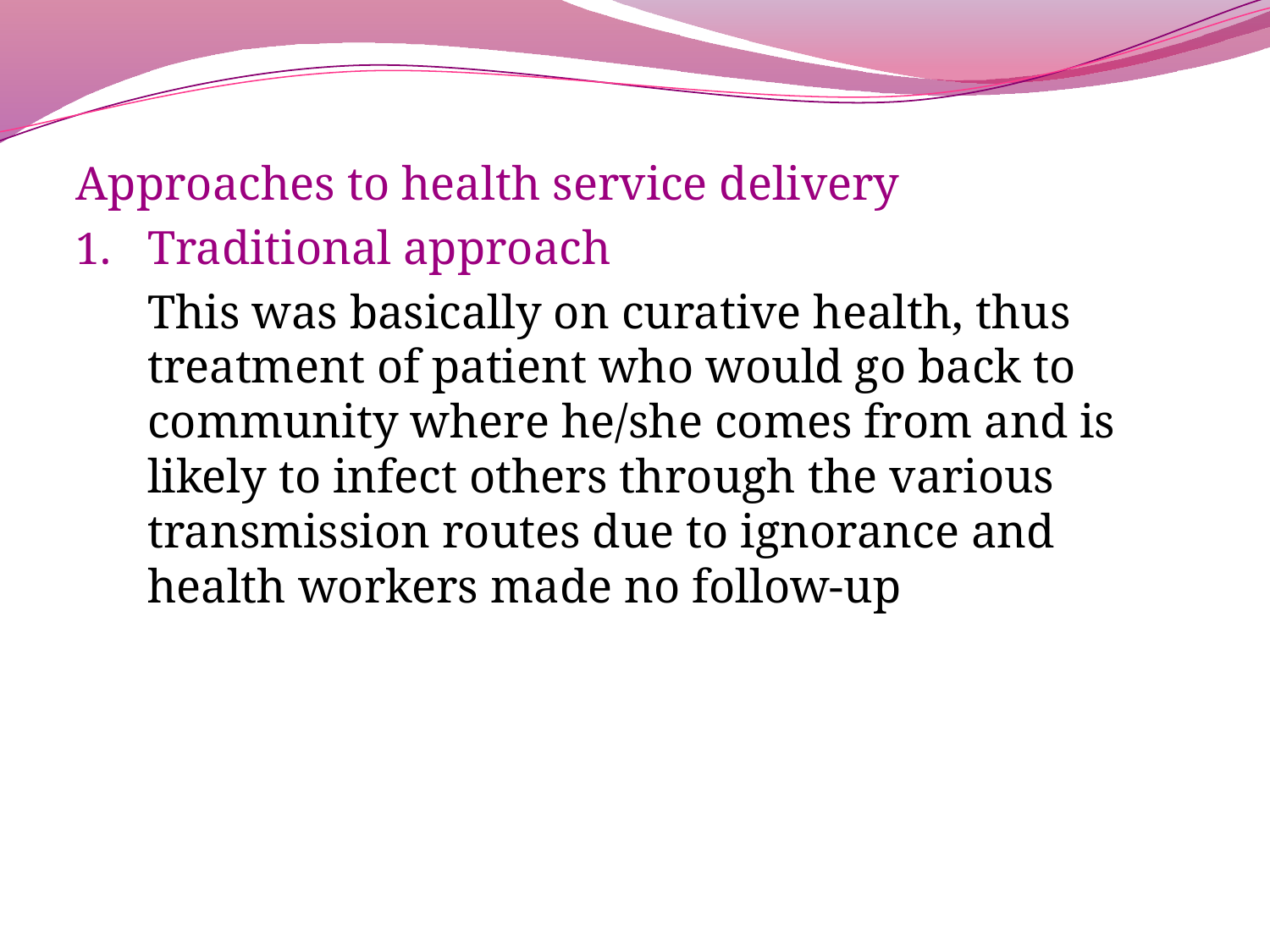

Approaches to health service delivery
Traditional approach
	This was basically on curative health, thus treatment of patient who would go back to community where he/she comes from and is likely to infect others through the various transmission routes due to ignorance and health workers made no follow-up